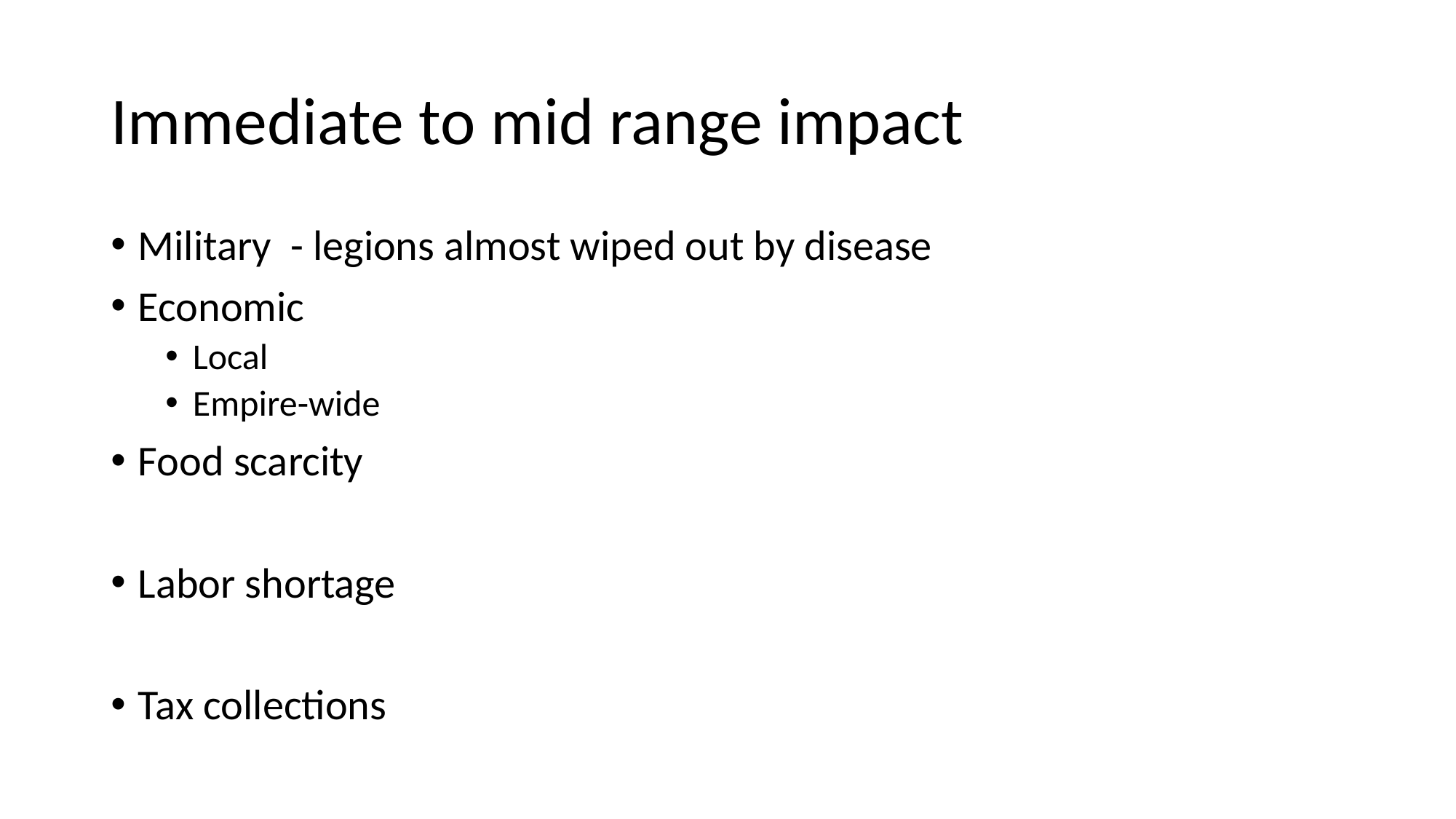

# Immediate to mid range impact
Military  - legions almost wiped out by disease
Economic
Local
Empire-wide
Food scarcity

Labor shortage

Tax collections